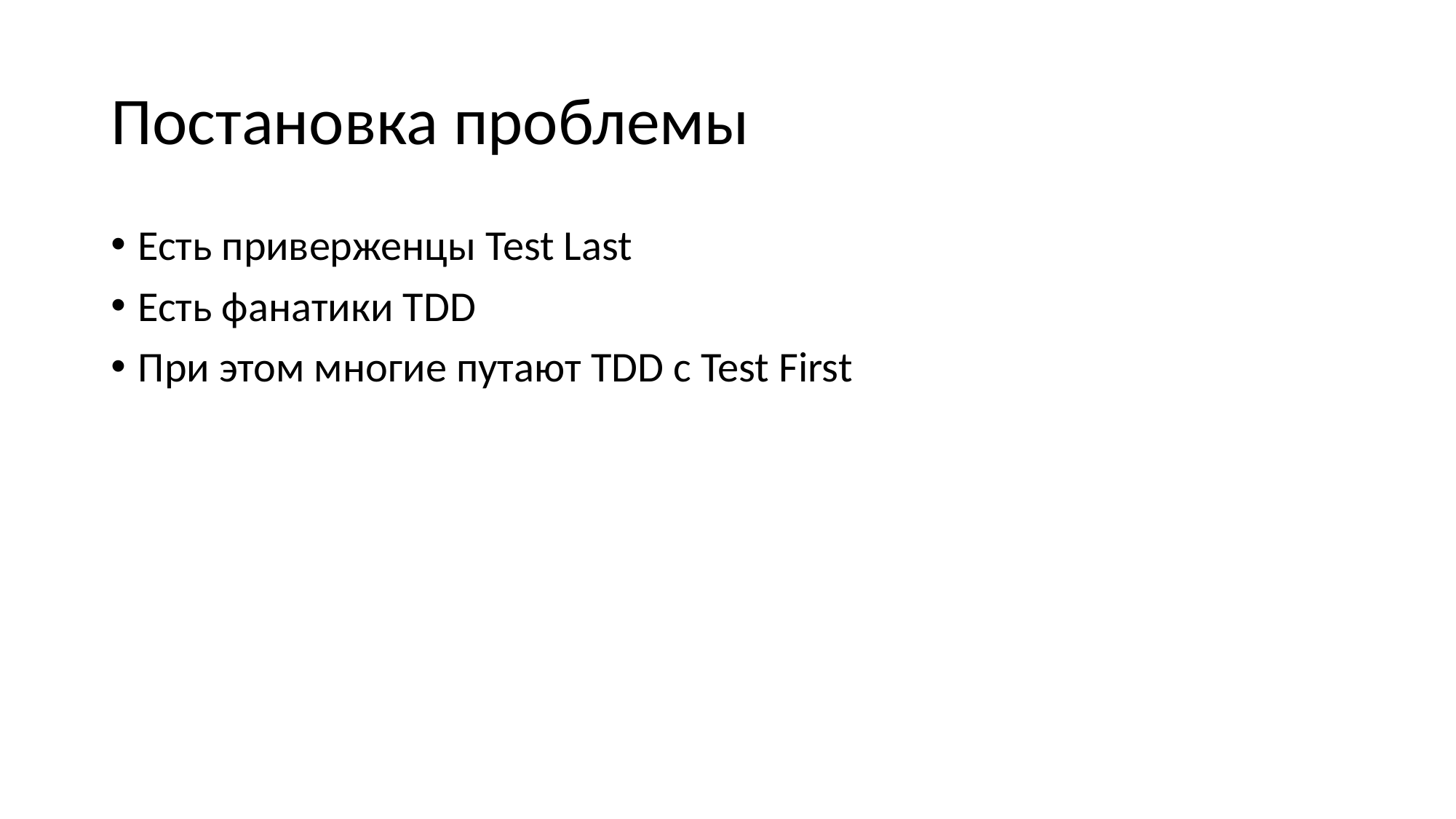

# Постановка проблемы
Есть приверженцы Test Last
Есть фанатики TDD
При этом многие путают TDD с Test First